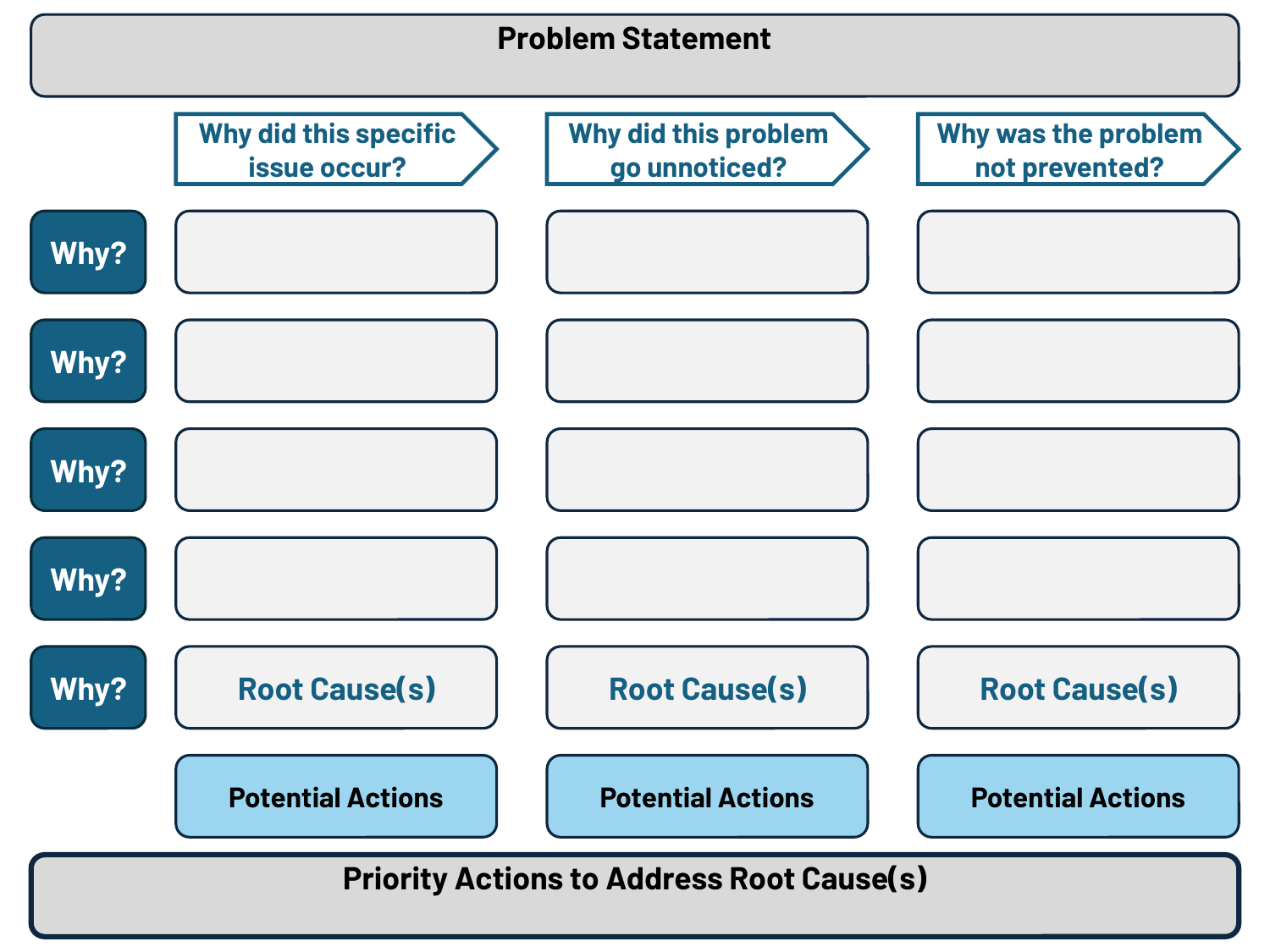

Problem Statement

Why did this specific issue occur?
Why did this problem go unnoticed?
Why was the problem not prevented?
Why?

Why?

Why?

Why?

Why?
Root Cause(s)
Root Cause(s)
Root Cause(s)
Potential Actions
Potential Actions
Potential Actions
Priority Actions to Address Root Cause(s)